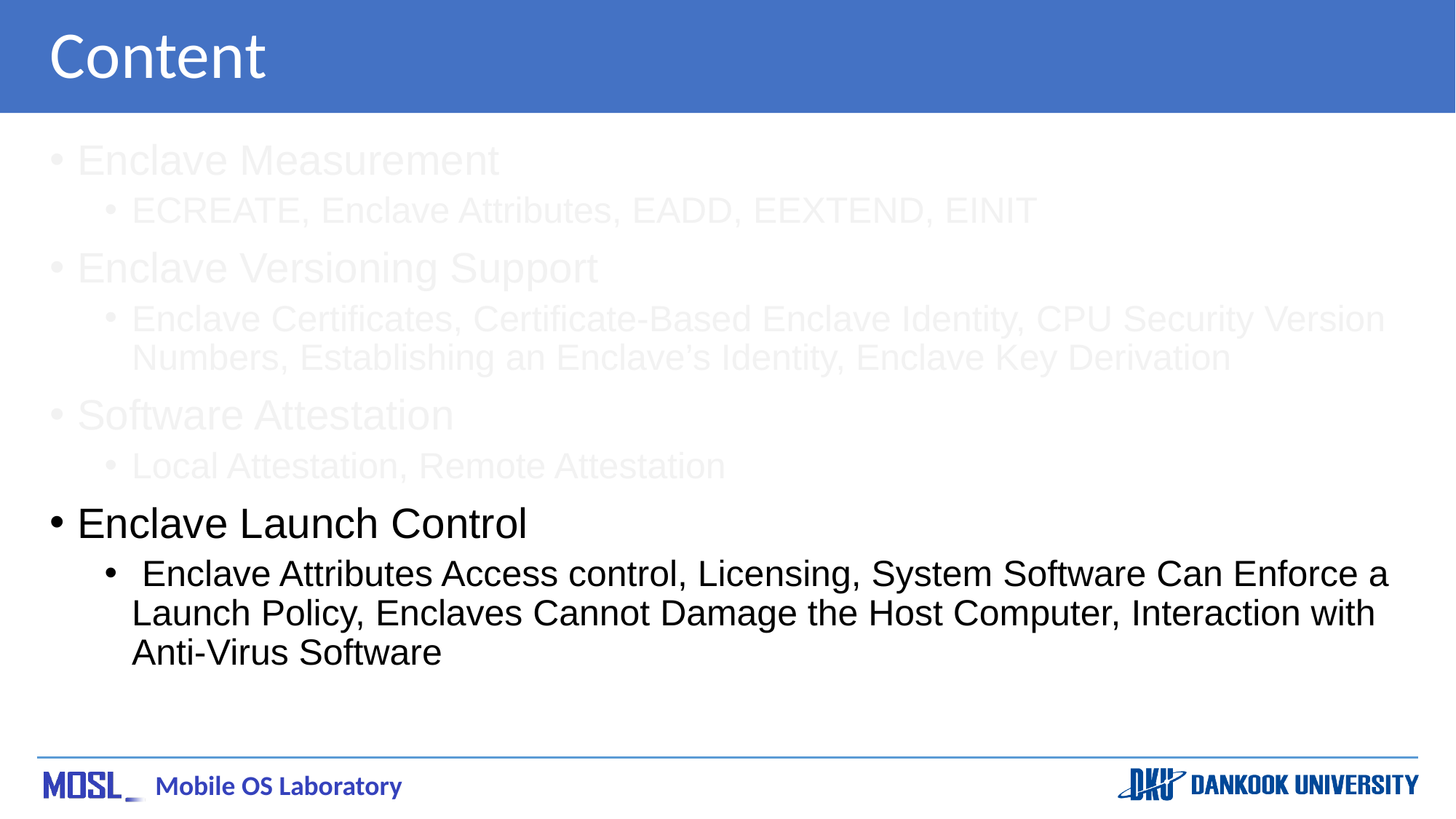

# Content
Enclave Measurement
ECREATE, Enclave Attributes, EADD, EEXTEND, EINIT
Enclave Versioning Support
Enclave Certificates, Certificate-Based Enclave Identity, CPU Security Version Numbers, Establishing an Enclave’s Identity, Enclave Key Derivation
Software Attestation
Local Attestation, Remote Attestation
Enclave Launch Control
 Enclave Attributes Access control, Licensing, System Software Can Enforce a Launch Policy, Enclaves Cannot Damage the Host Computer, Interaction with Anti-Virus Software